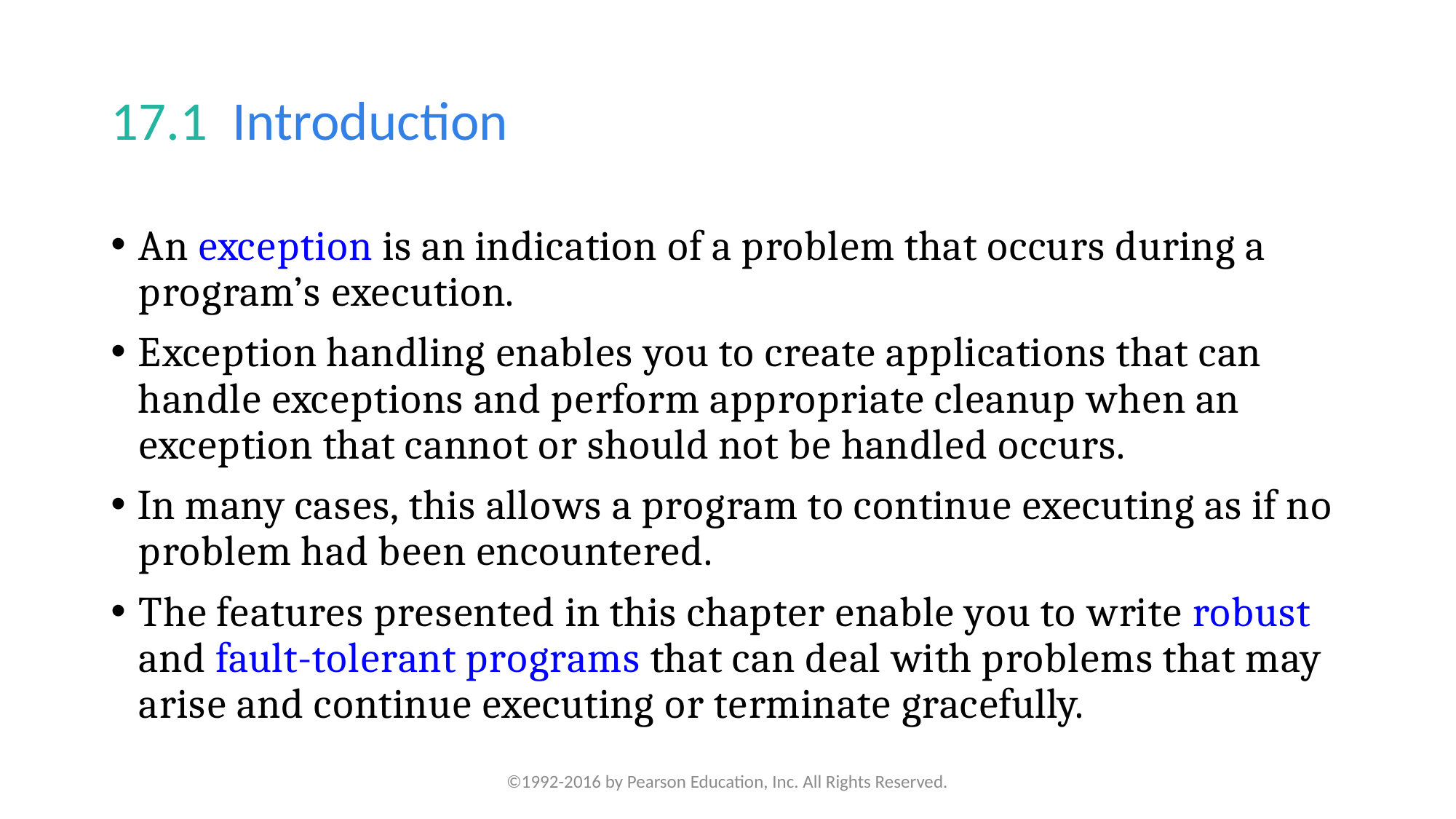

# 17.1  Introduction
An exception is an indication of a problem that occurs during a program’s execution.
Exception handling enables you to create applications that can handle exceptions and perform appropriate cleanup when an exception that cannot or should not be handled occurs.
In many cases, this allows a program to continue executing as if no problem had been encountered.
The features presented in this chapter enable you to write robust and fault-tolerant programs that can deal with problems that may arise and continue executing or terminate gracefully.
©1992-2016 by Pearson Education, Inc. All Rights Reserved.